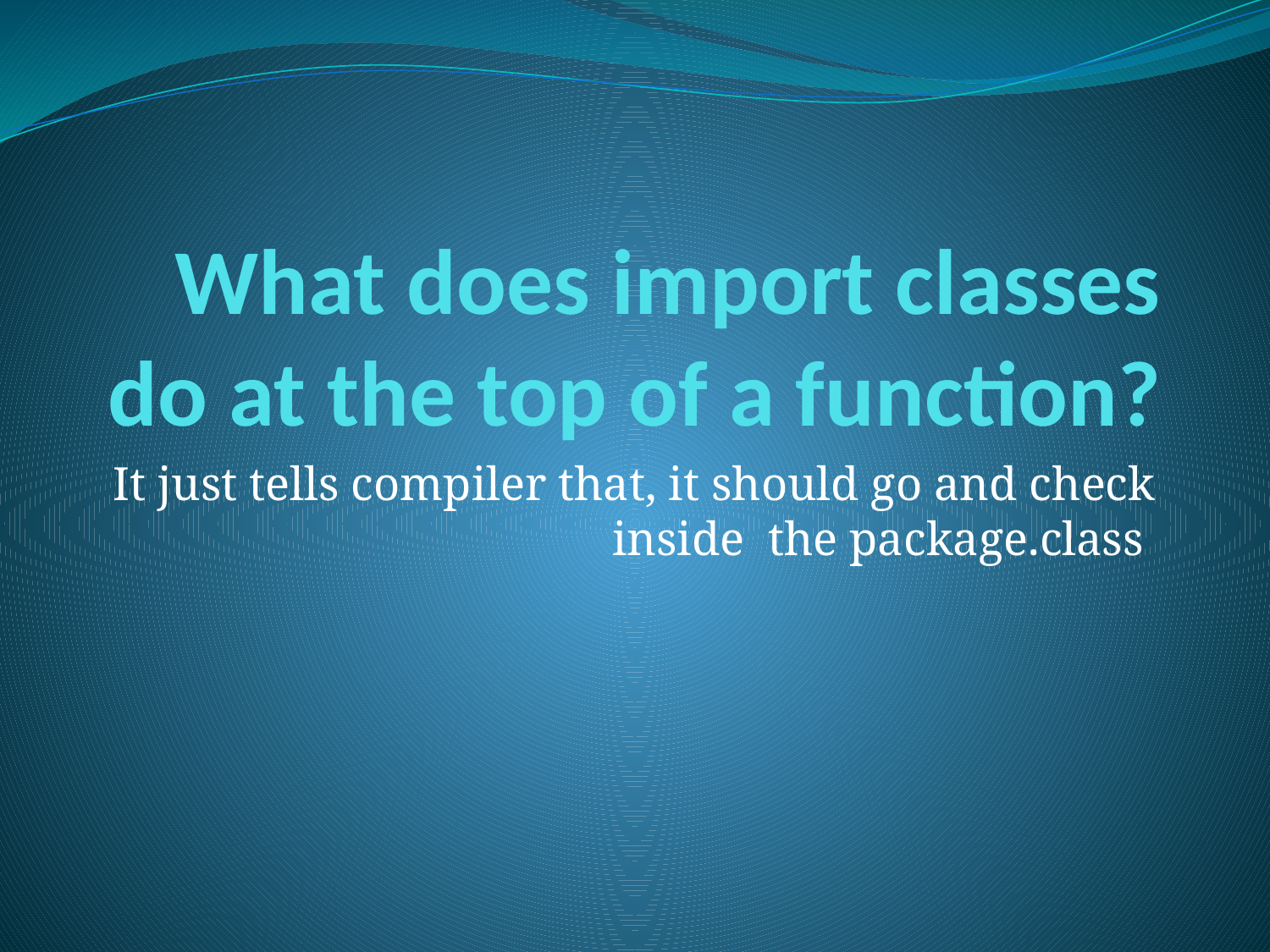

# What does import classes do at the top of a function?
It just tells compiler that, it should go and check inside  the package.class